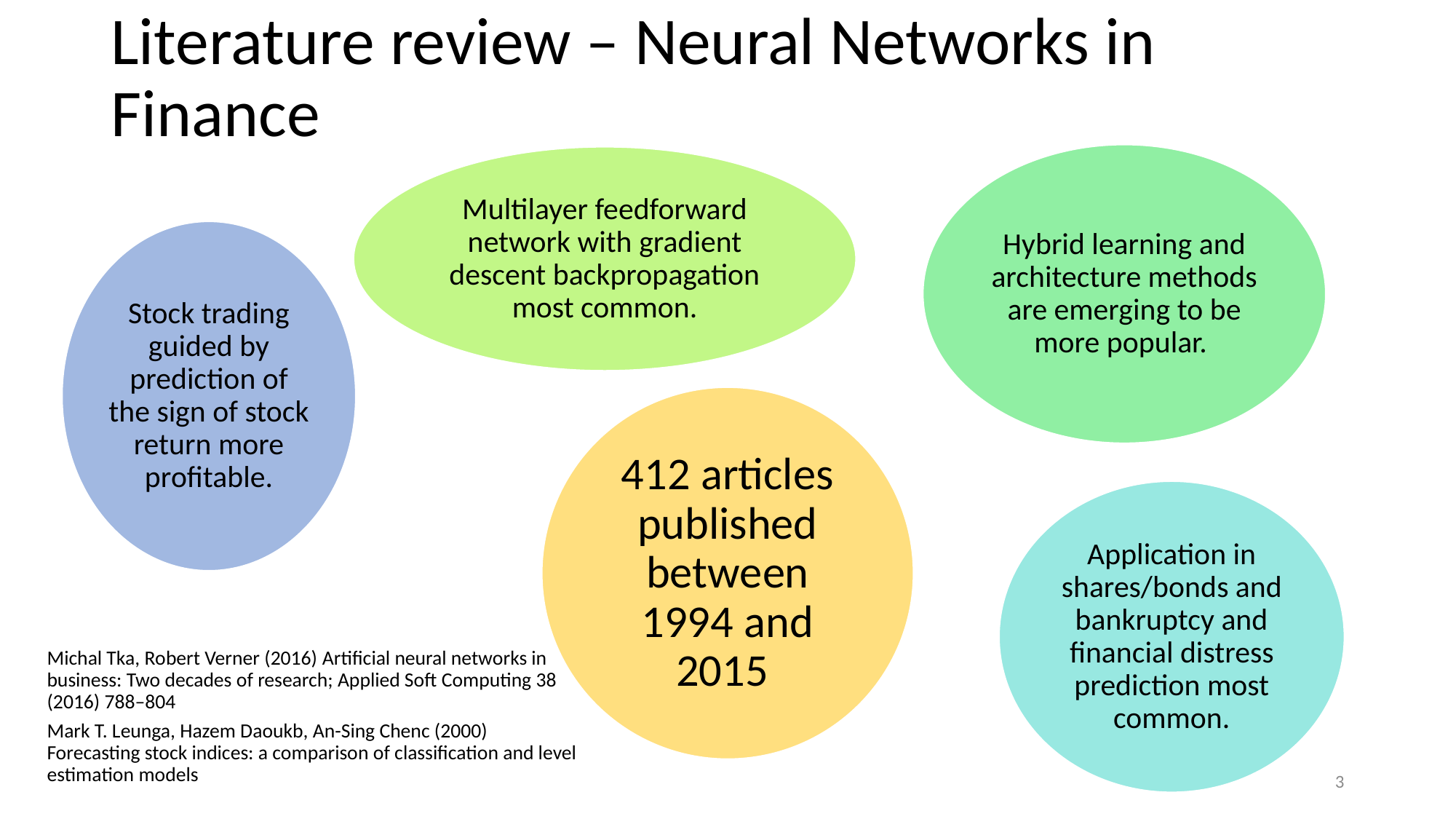

# Literature review – Neural Networks in Finance
412 articles published between 1994 and 2015
Multilayer feedforward network with gradient descent backpropagation most common.
Hybrid learning and architecture methods are emerging to be more popular.
Application in shares/bonds and bankruptcy and financial distress prediction most common.
Stock trading guided by prediction of the sign of stock return more profitable.
Michal Tka, Robert Verner (2016) Artificial neural networks in business: Two decades of research; Applied Soft Computing 38 (2016) 788–804
Mark T. Leunga, Hazem Daoukb, An-Sing Chenc (2000) Forecasting stock indices: a comparison of classification and level estimation models
3